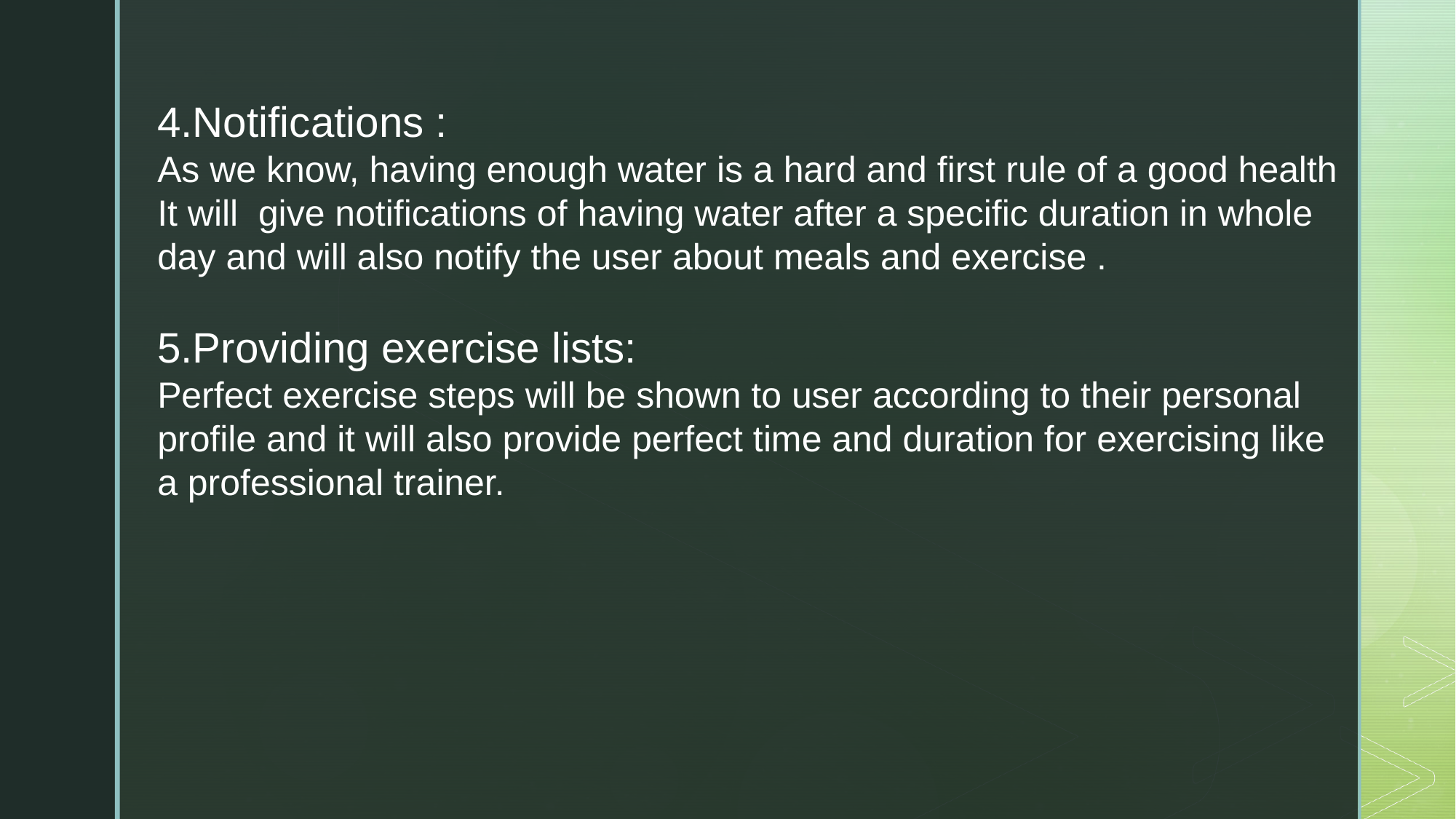

4.Notifications :
As we know, having enough water is a hard and first rule of a good health It will  give notifications of having water after a specific duration in whole day and will also notify the user about meals and exercise .

5.Providing exercise lists:
Perfect exercise steps will be shown to user according to their personal profile and it will also provide perfect time and duration for exercising like
a professional trainer.